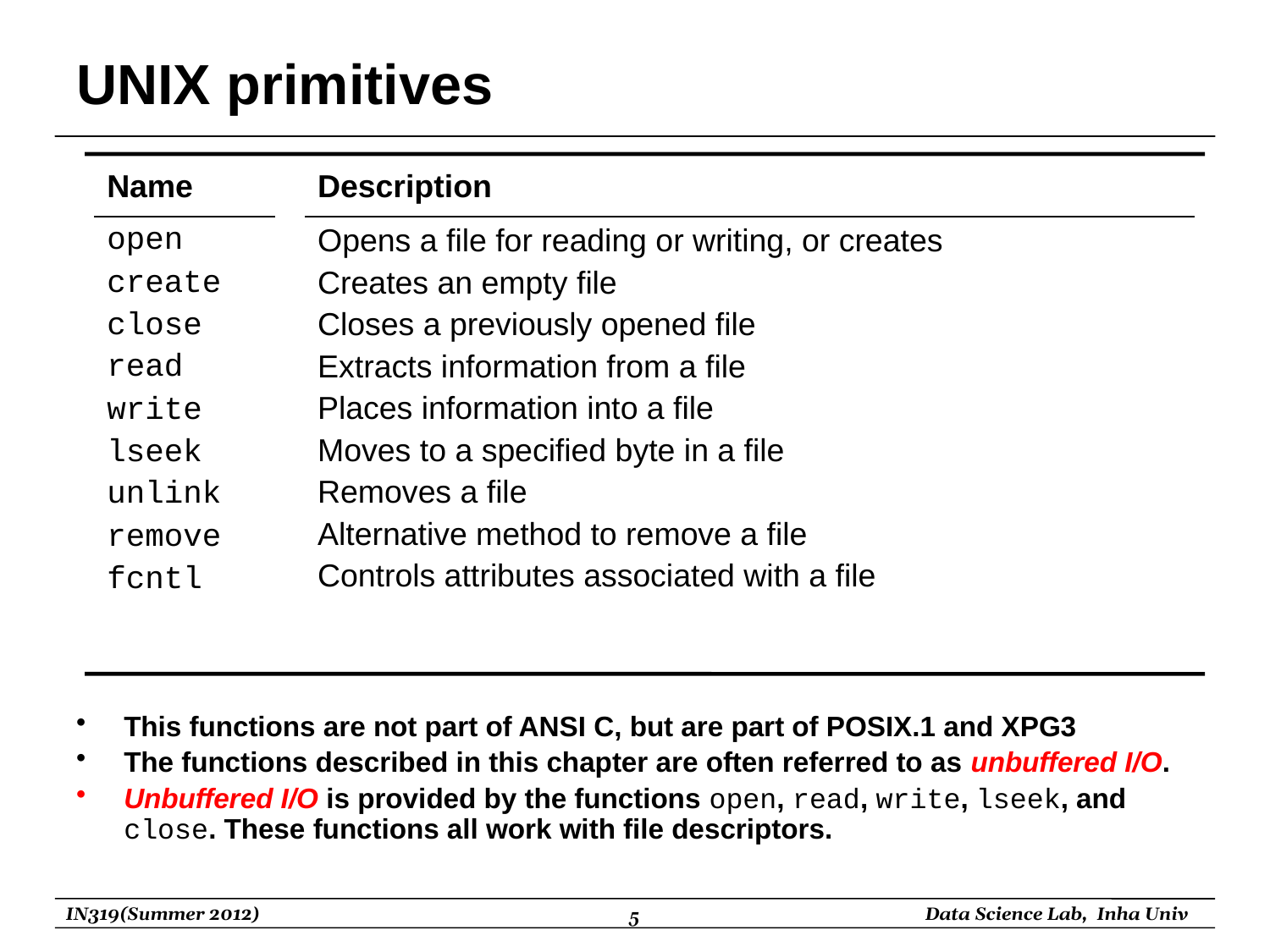

# UNIX primitives

| Name |
| --- |
| open create close read write lseek unlink remove fcntl |
| Description |
| --- |
| Opens a file for reading or writing, or creates Creates an empty file Closes a previously opened file Extracts information from a file Places information into a file Moves to a specified byte in a file Removes a file Alternative method to remove a file Controls attributes associated with a file |

This functions are not part of ANSI C, but are part of POSIX.1 and XPG3
The functions described in this chapter are often referred to as unbuffered I/O.
Unbuffered I/O is provided by the functions open, read, write, lseek, and close. These functions all work with file descriptors.
5